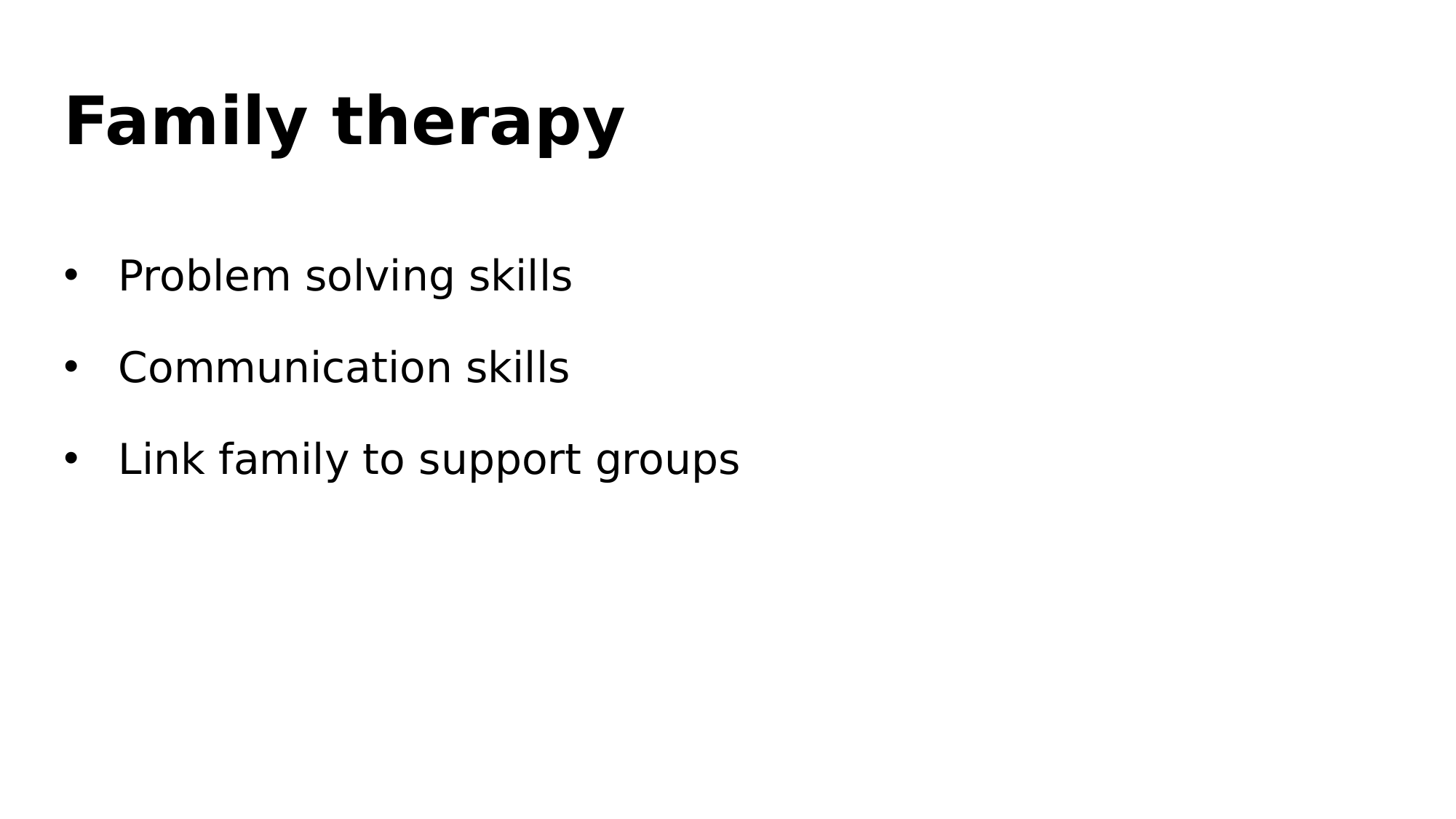

# Family therapy
Problem solving skills
Communication skills
Link family to support groups